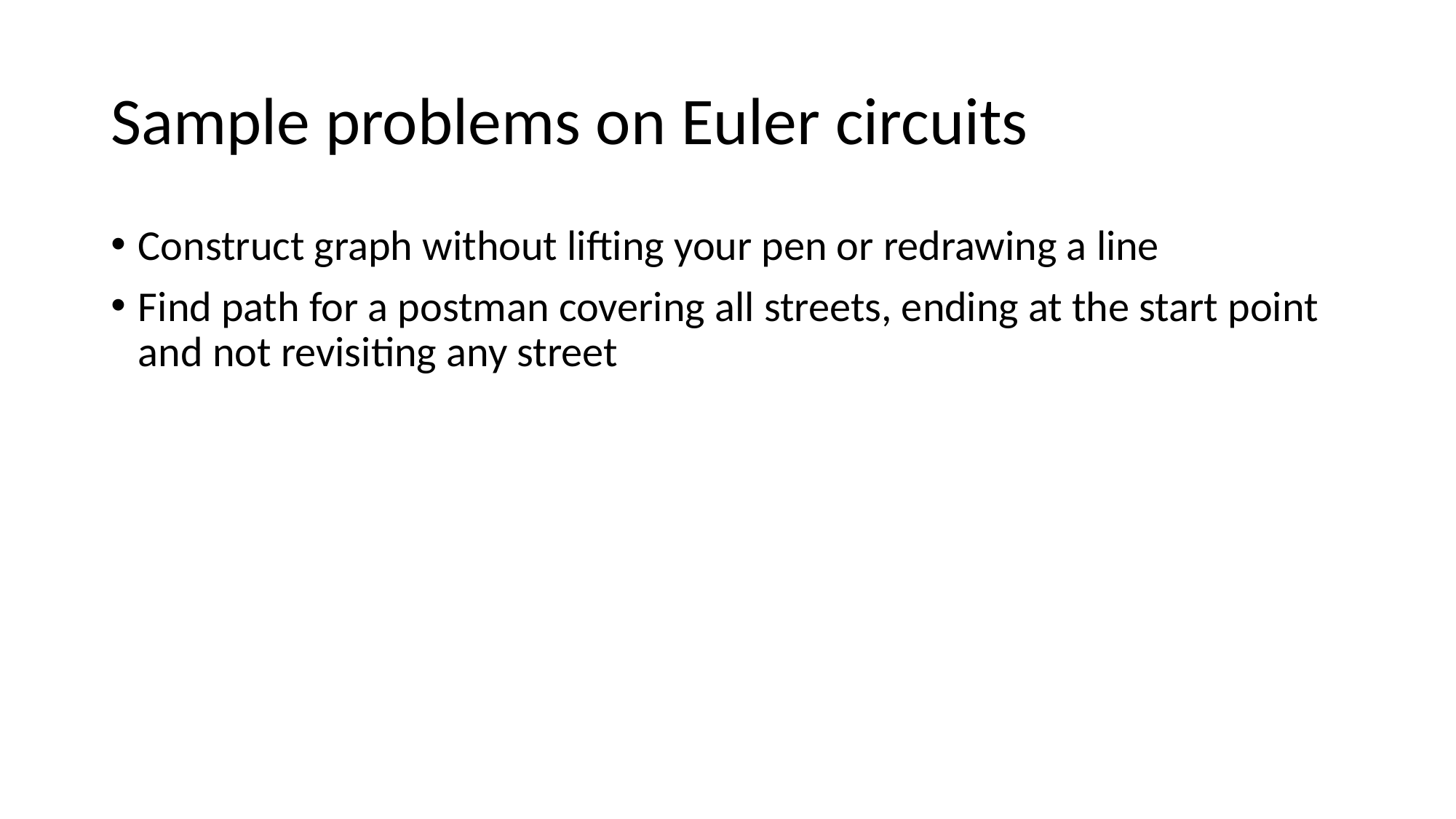

# Sample problems on Euler circuits
Construct graph without lifting your pen or redrawing a line
Find path for a postman covering all streets, ending at the start point and not revisiting any street